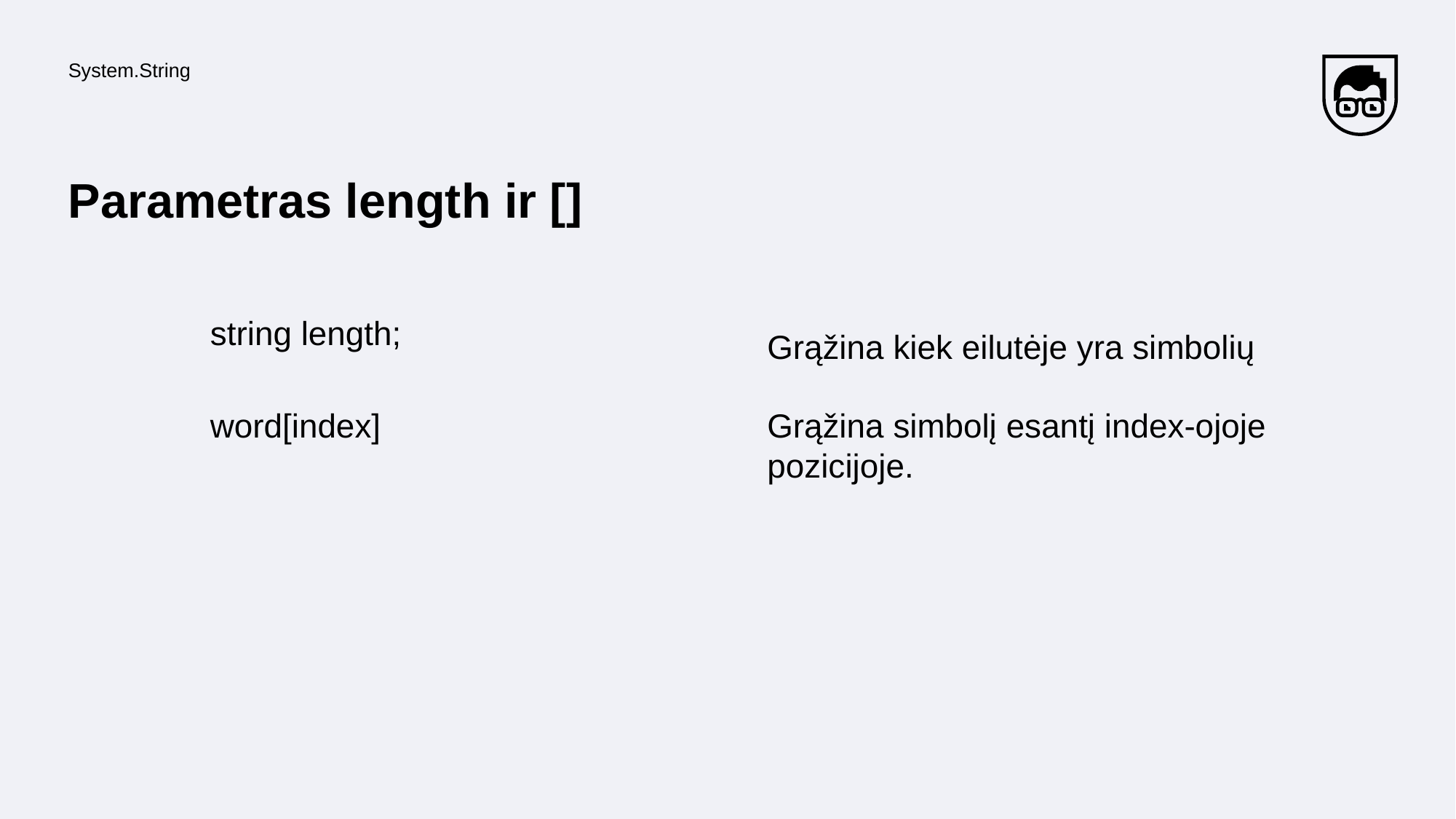

System.String
# Parametras length ir []
string length;
Grąžina kiek eilutėje yra simbolių
word[index]
Grąžina simbolį esantį index-ojoje pozicijoje.